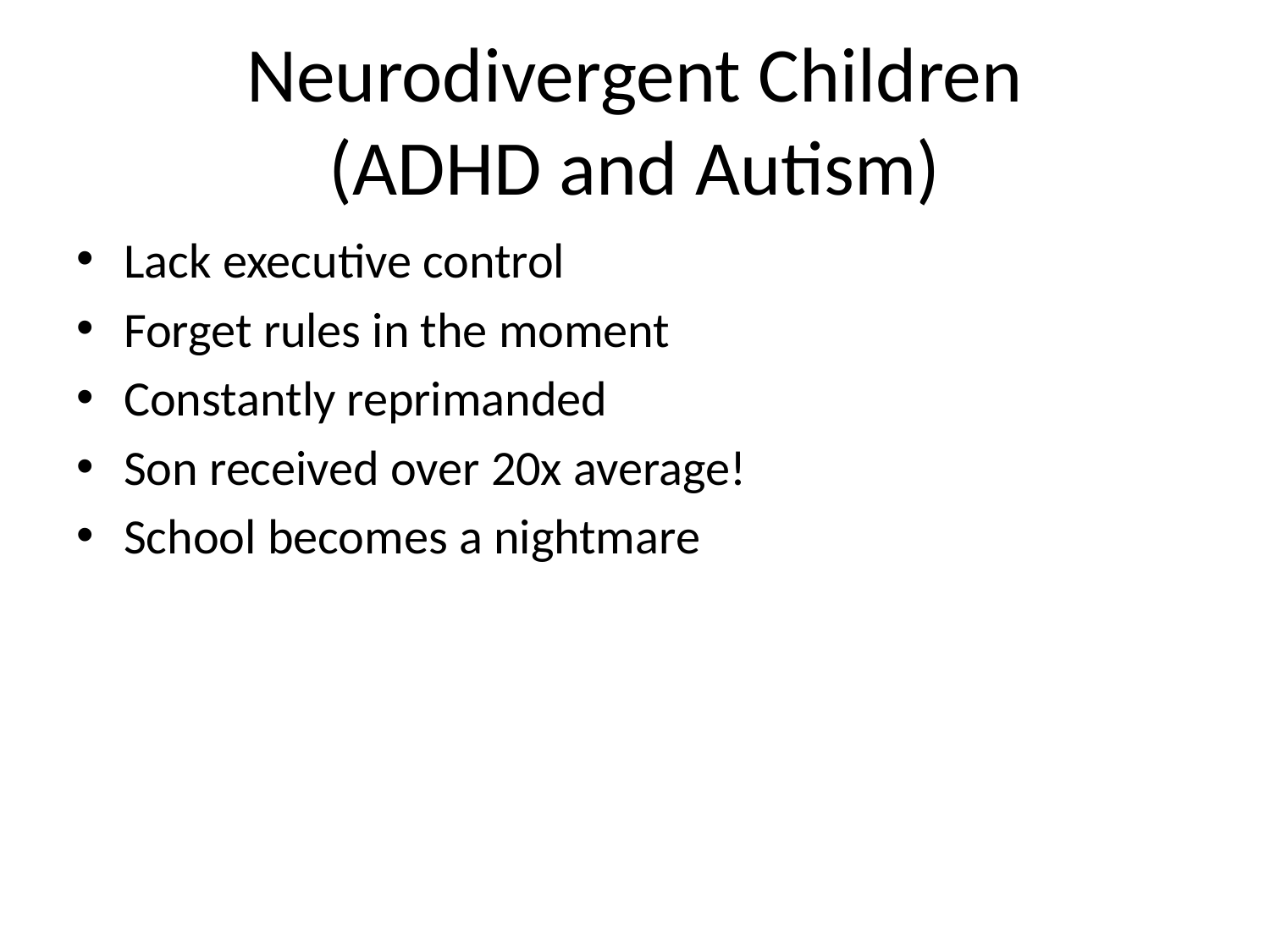

# Neurodivergent Children
(ADHD and Autism)
Lack executive control
Forget rules in the moment
Constantly reprimanded
Son received over 20x average!
School becomes a nightmare